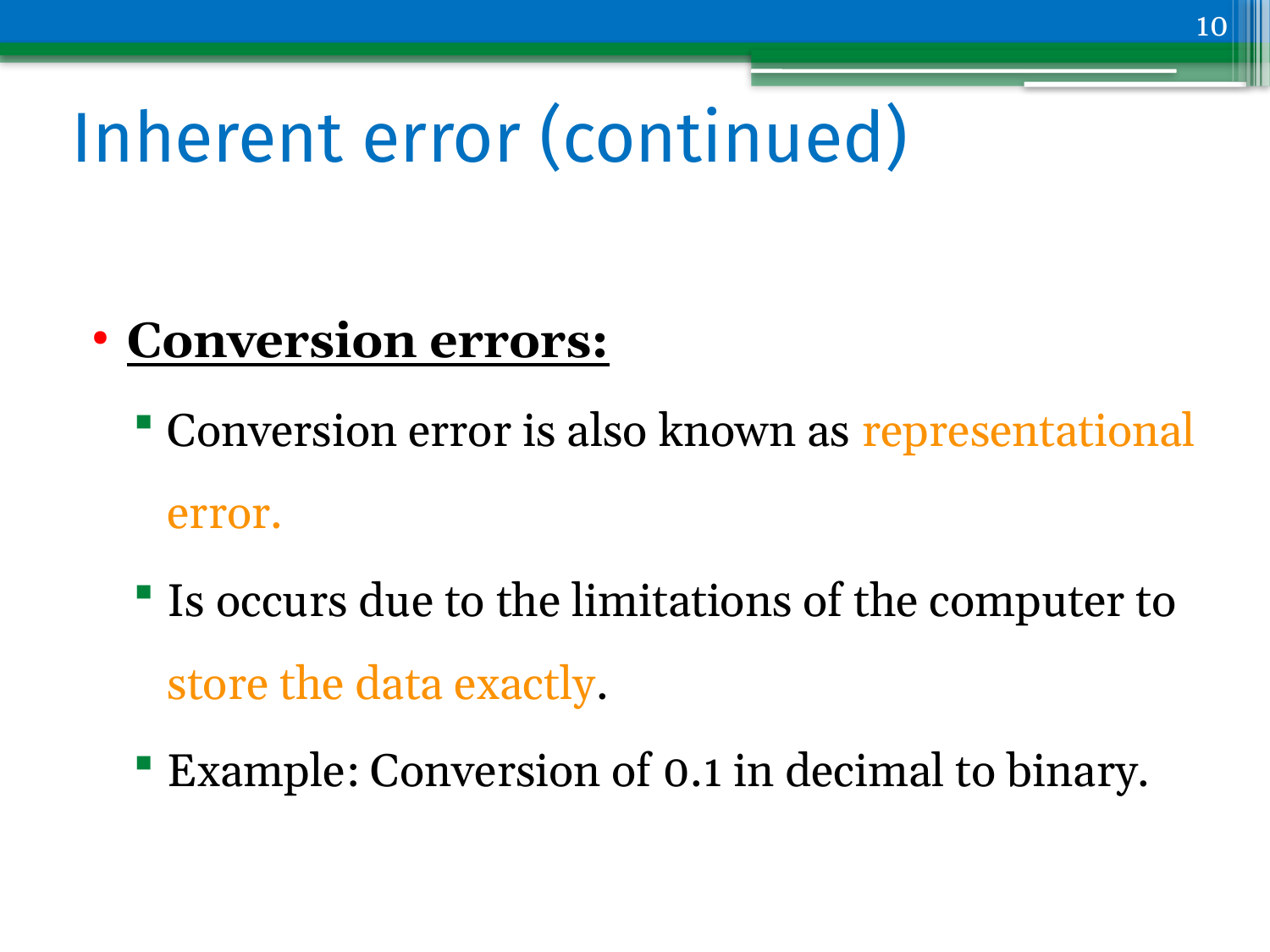

10
# Inherent error (continued)

Conversion errors:
Conversion error is also known as representational error.
Is occurs due to the limitations of the computer to store the data exactly.
Example: Conversion of 0.1 in decimal to binary.